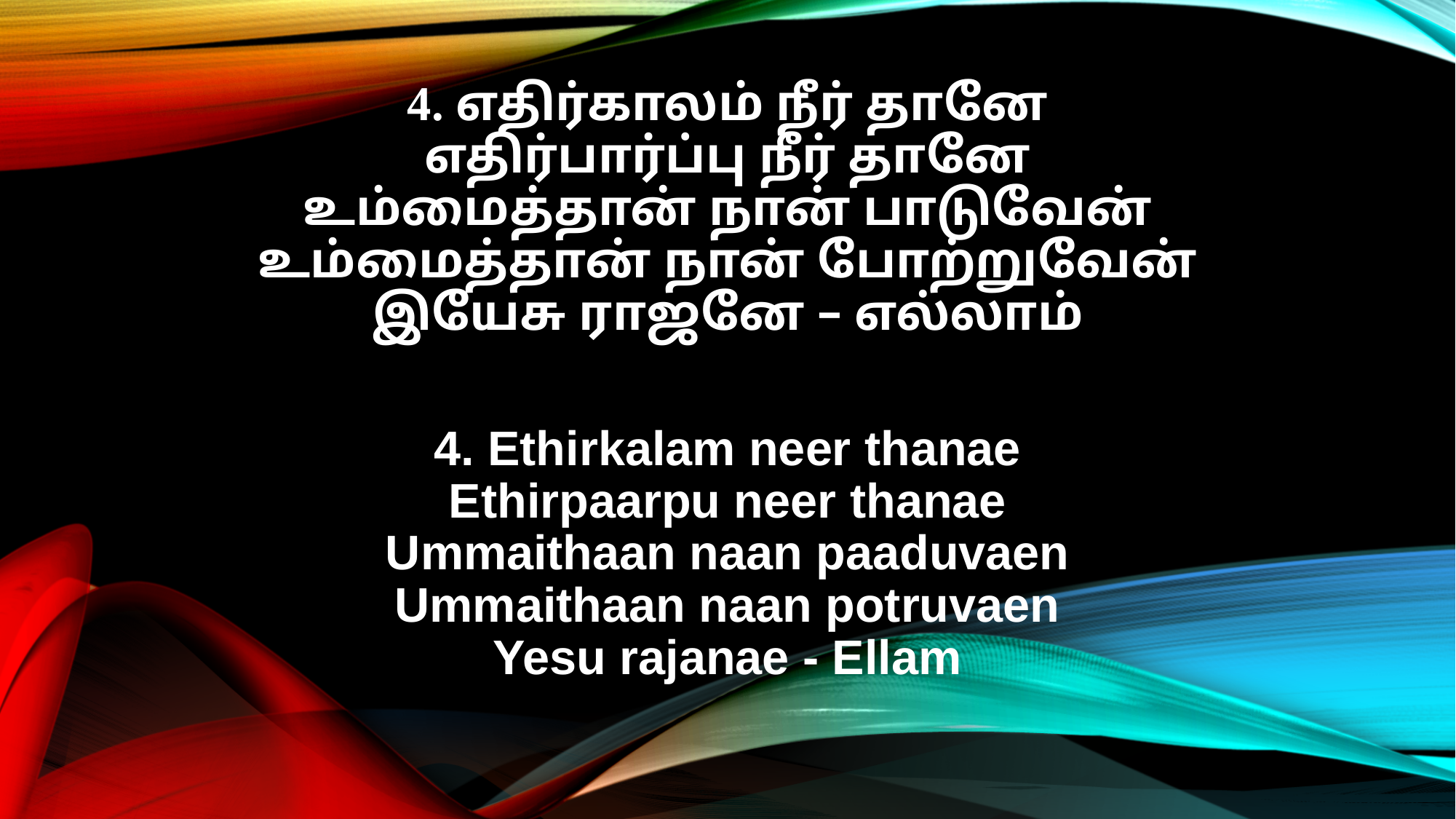

4. எதிர்காலம் நீர் தானே
எதிர்பார்ப்பு நீர் தானே
உம்மைத்தான் நான் பாடுவேன்
உம்மைத்தான் நான் போற்றுவேன்
இயேசு ராஜனே – எல்லாம்

4. Ethirkalam neer thanae
Ethirpaarpu neer thanae
Ummaithaan naan paaduvaen
Ummaithaan naan potruvaen
Yesu rajanae - Ellam